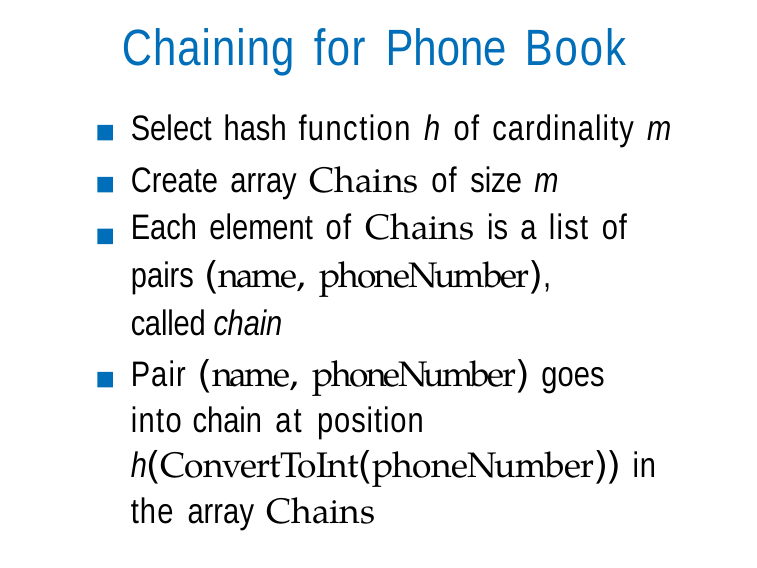

# Chaining for Phone Book
Select hash function h of cardinality m
Create array Chains of size m Each element of Chains is a list of pairs (name, phoneNumber), called chain
Pair (name, phoneNumber) goes into chain at position h(ConvertToInt(phoneNumber)) in the array Chains